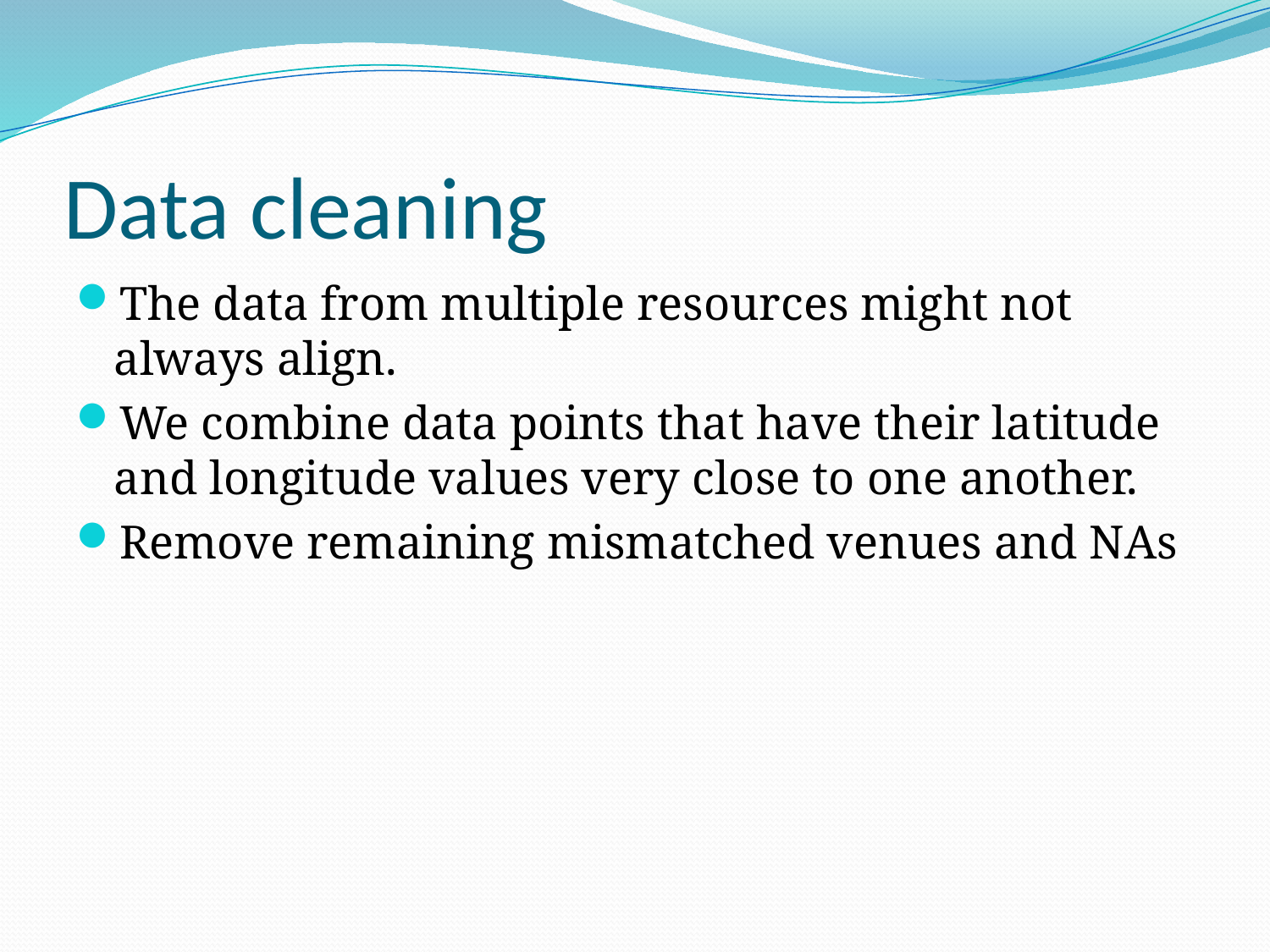

# Data cleaning
The data from multiple resources might not always align.
We combine data points that have their latitude and longitude values very close to one another.
Remove remaining mismatched venues and NAs